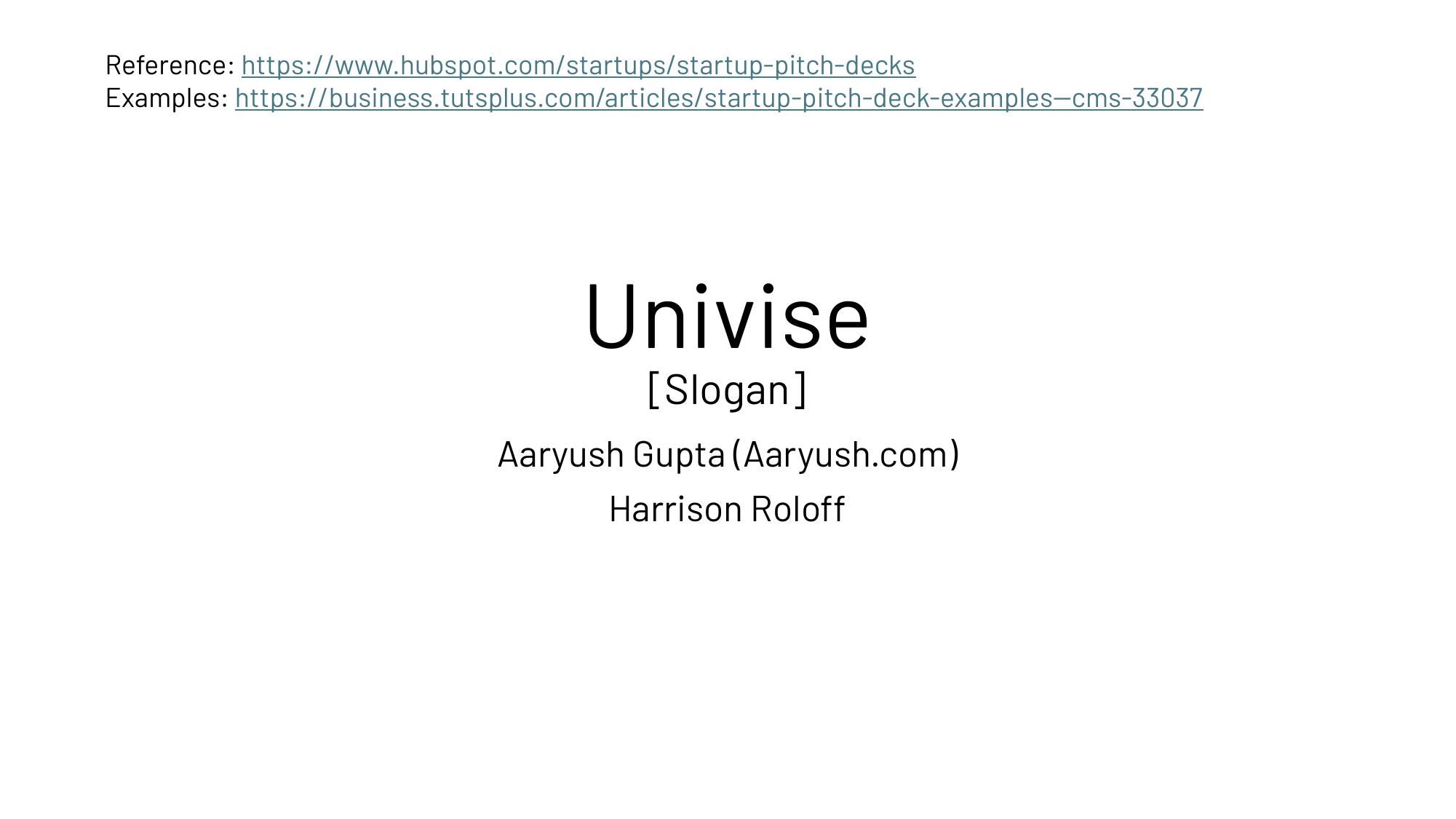

Reference: https://www.hubspot.com/startups/startup-pitch-decks
Examples: https://business.tutsplus.com/articles/startup-pitch-deck-examples--cms-33037
# Univise [Slogan]
Aaryush Gupta (Aaryush.com)
Harrison Roloff